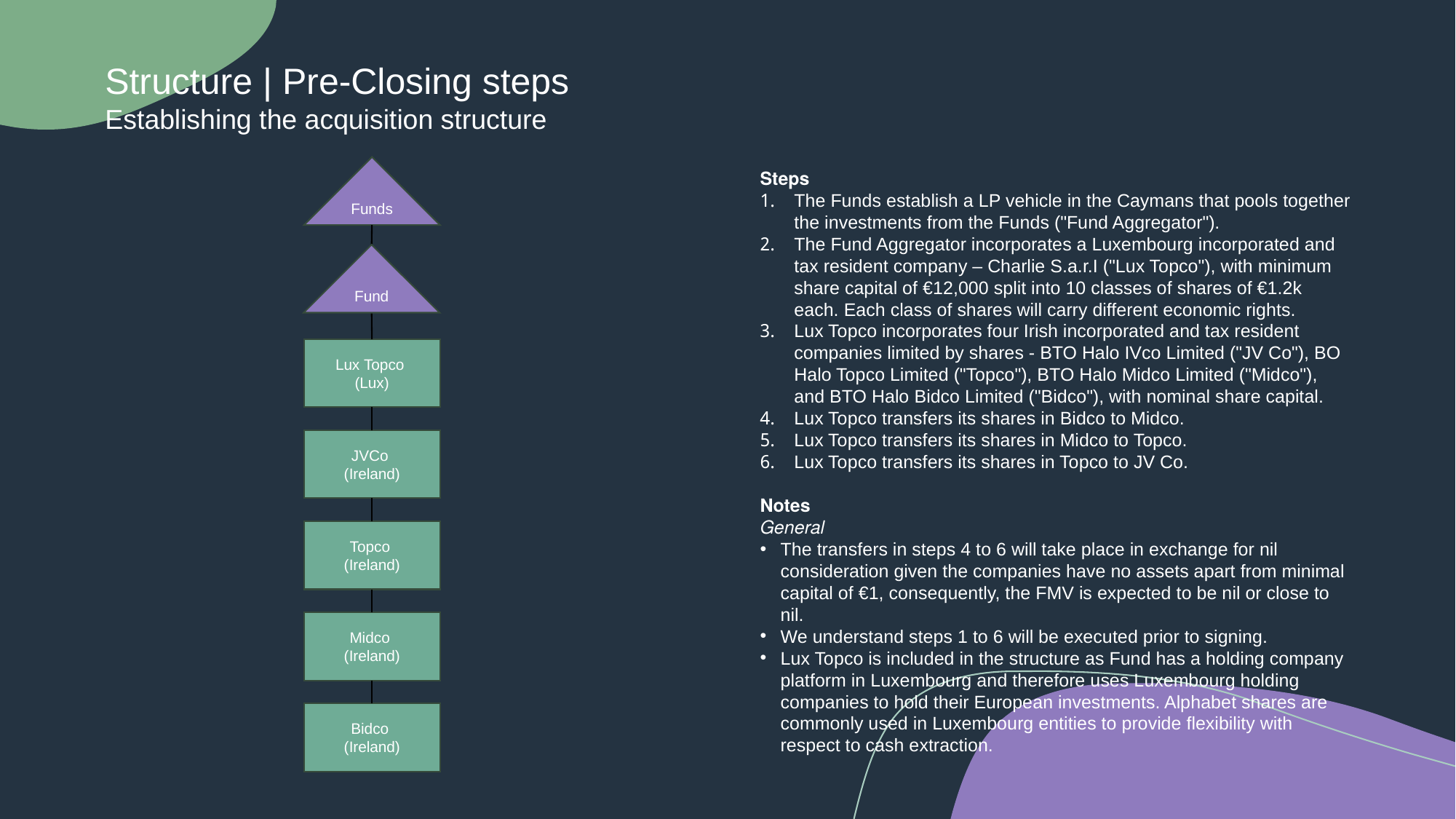

Structure | Pre-Closing steps
Establishing the acquisition structure

Funds
Steps
﻿﻿﻿The Funds establish a LP vehicle in the Caymans that pools together the investments from the Funds ("Fund Aggregator").
﻿﻿﻿The Fund Aggregator incorporates a Luxembourg incorporated and tax resident company – Charlie S.a.r.I ("Lux Topco"), with minimum share capital of €12,000 split into 10 classes of shares of €1.2k each. Each class of shares will carry different economic rights.
﻿﻿﻿Lux Topco incorporates four Irish incorporated and tax resident companies limited by shares - BTO Halo IVco Limited ("JV Co"), BO
Halo Topco Limited ("Topco"), BTO Halo Midco Limited ("Midco"), and BTO Halo Bidco Limited ("Bidco"), with nominal share capital.
﻿﻿﻿Lux Topco transfers its shares in Bidco to Midco.
﻿﻿﻿Lux Topco transfers its shares in Midco to Topco.
﻿﻿﻿Lux Topco transfers its shares in Topco to JV Co.

Notes
General
﻿﻿The transfers in steps 4 to 6 will take place in exchange for nil consideration given the companies have no assets apart from minimal capital of €1, consequently, the FMV is expected to be nil or close to nil.
﻿﻿We understand steps 1 to 6 will be executed prior to signing.
Lux Topco is included in the structure as Fund has a holding company platform in Luxembourg and therefore uses Luxembourg holding companies to hold their European investments. Alphabet shares are commonly used in Luxembourg entities to provide flexibility with respect to cash extraction.

Fund
Lux Topco
(Lux)
JVCo
(Ireland)
Topco
(Ireland)
Midco
(Ireland)

Bidco
(Ireland)